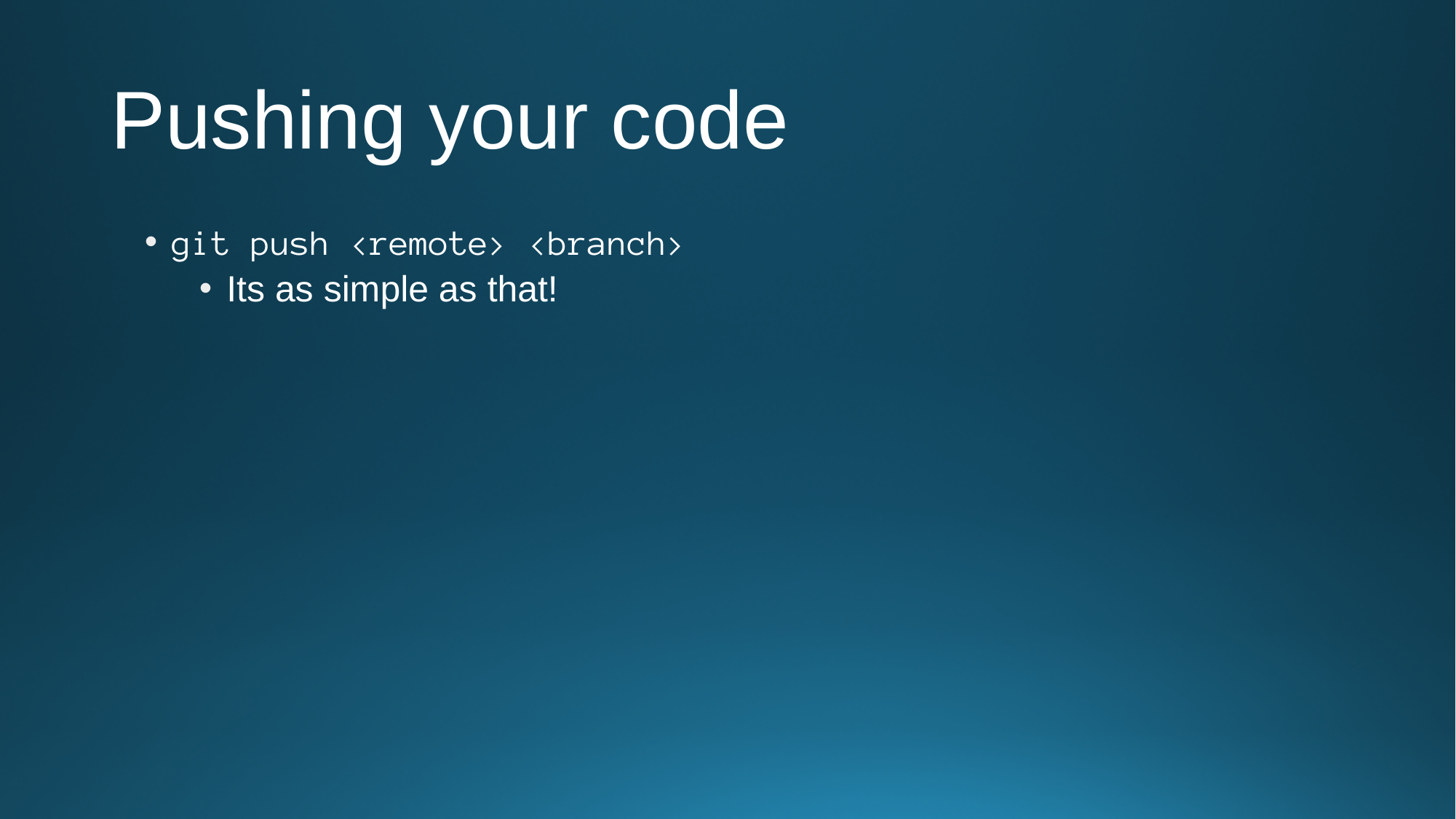

# Pushing your code
git push <remote> <branch>
Its as simple as that!